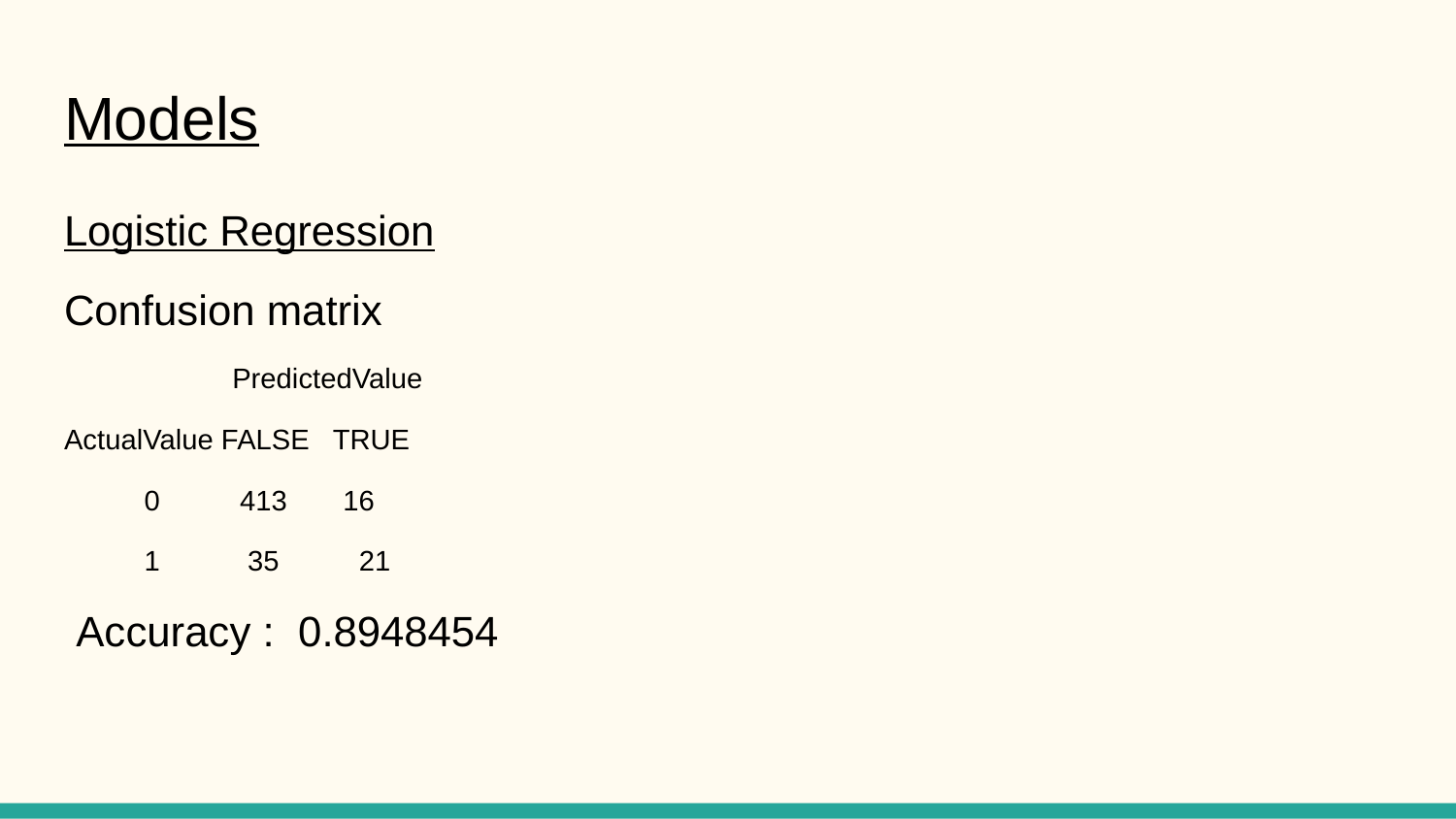

# Models
Logistic Regression
Confusion matrix
                     PredictedValue
ActualValue FALSE   TRUE
          0          413       16
          1           35          21
 Accuracy :  0.8948454